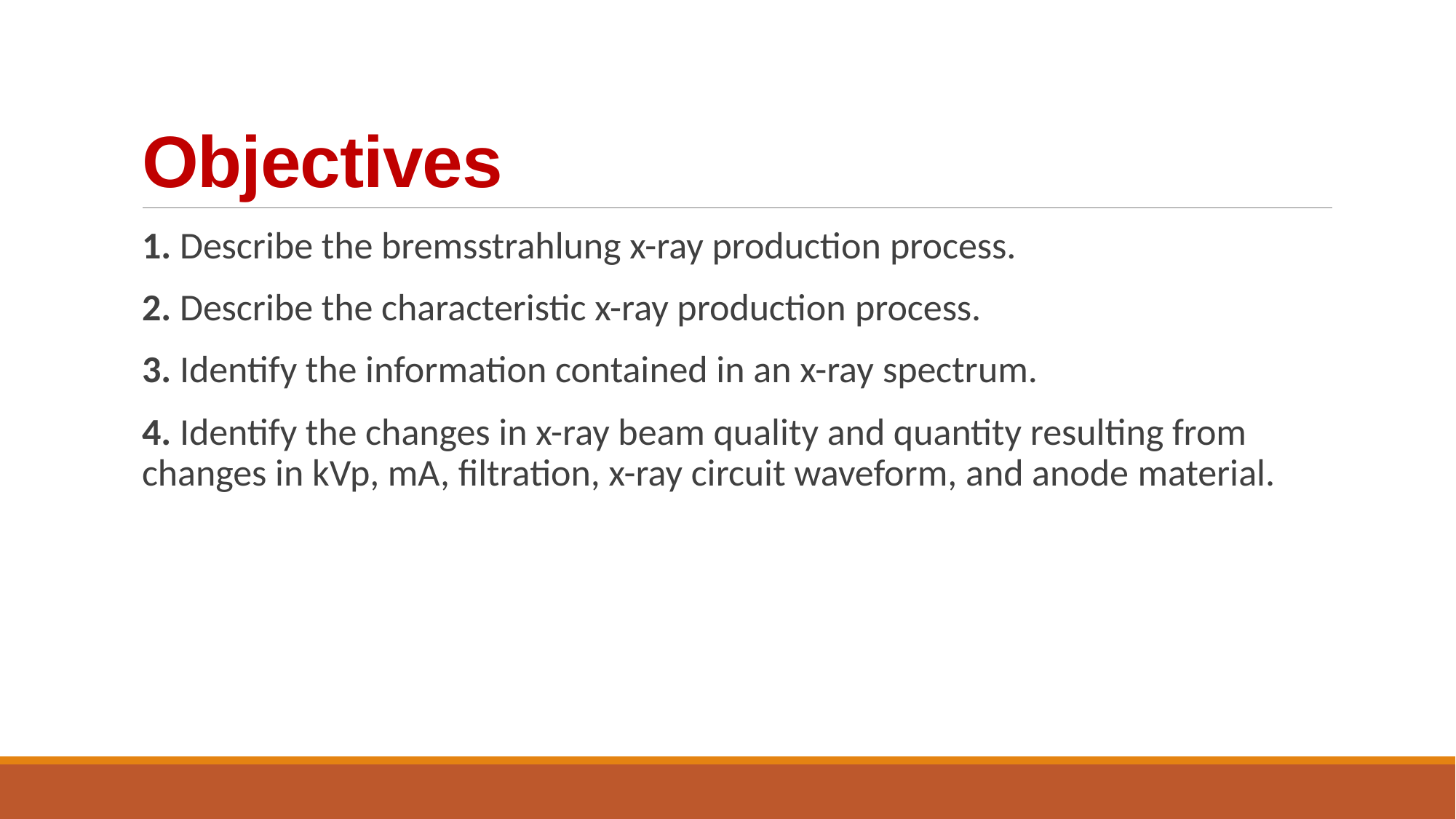

# Objectives
1. Describe the bremsstrahlung x-ray production process.
2. Describe the characteristic x-ray production process.
3. Identify the information contained in an x-ray spectrum.
4. Identify the changes in x-ray beam quality and quantity resulting from changes in kVp, mA, filtration, x-ray circuit waveform, and anode material.